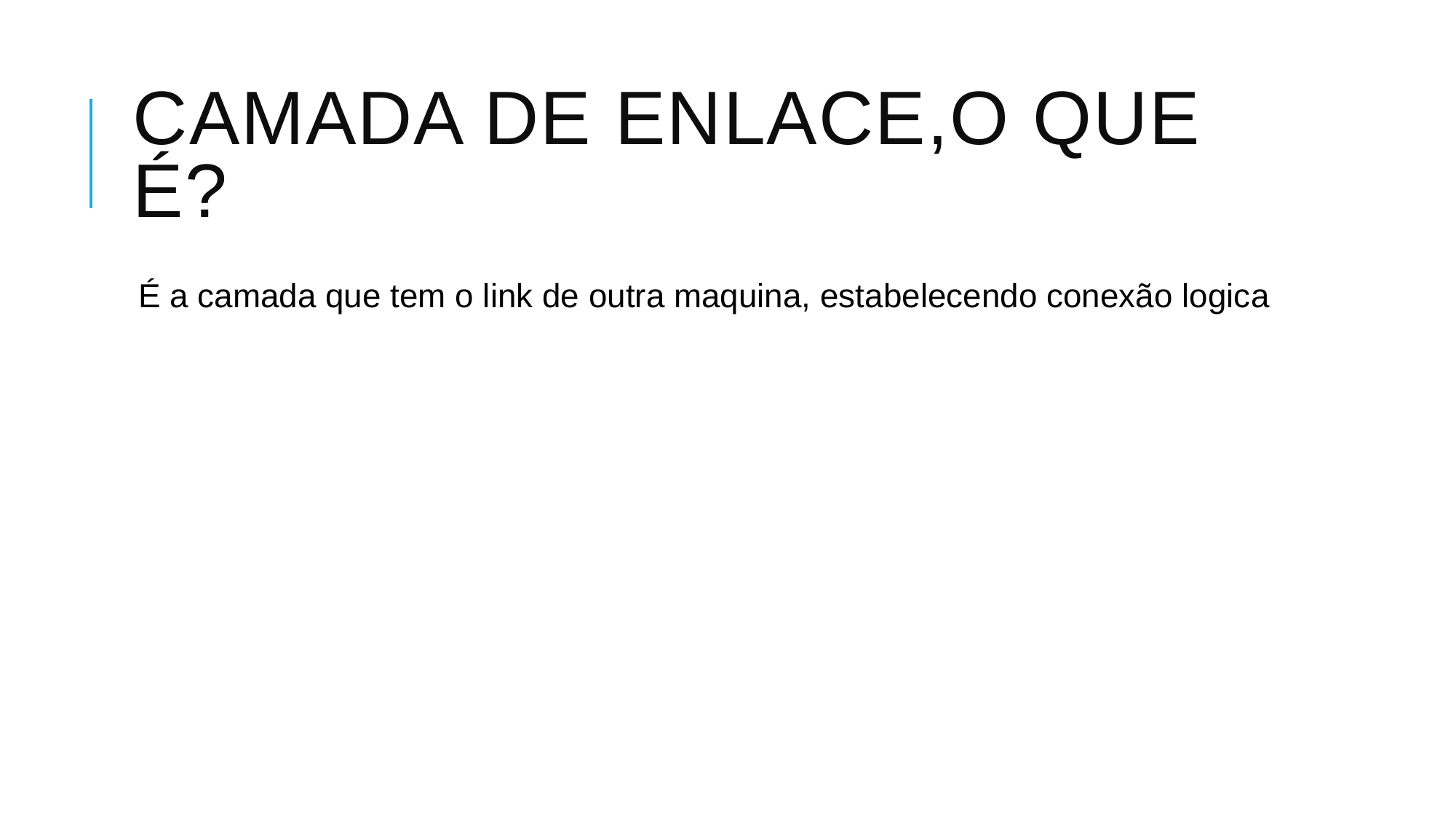

# CAMADA DE ENLACE,O QUE É?
É a camada que tem o link de outra maquina, estabelecendo conexão logica